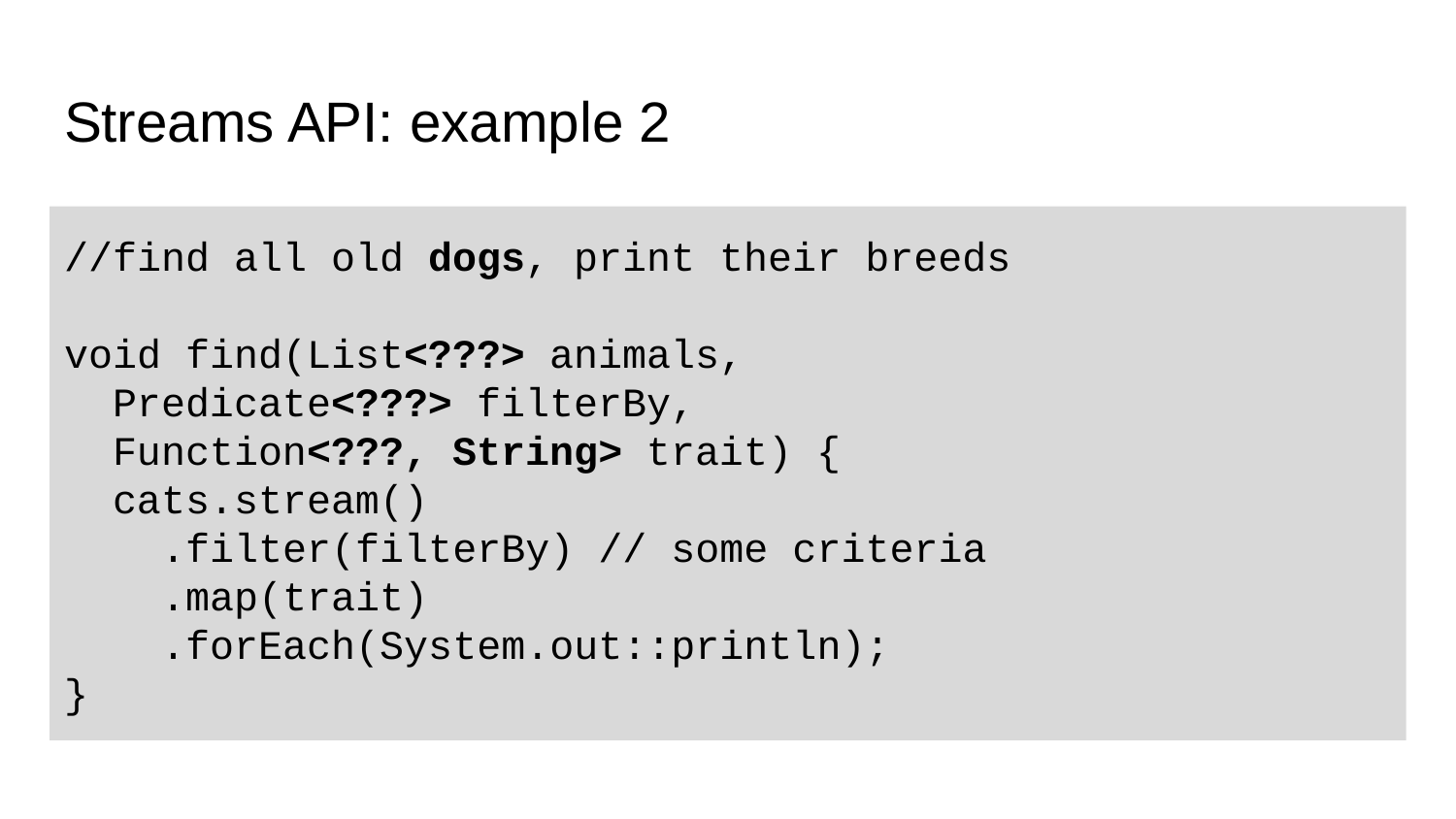

# Streams API: example 2
//find all old dogs, print their breeds

void find(List<???> animals,
  Predicate<???> filterBy,
  Function<???, String> trait) {
  cats.stream()
    .filter(filterBy) // some criteria
    .map(trait)
    .forEach(System.out::println);
}